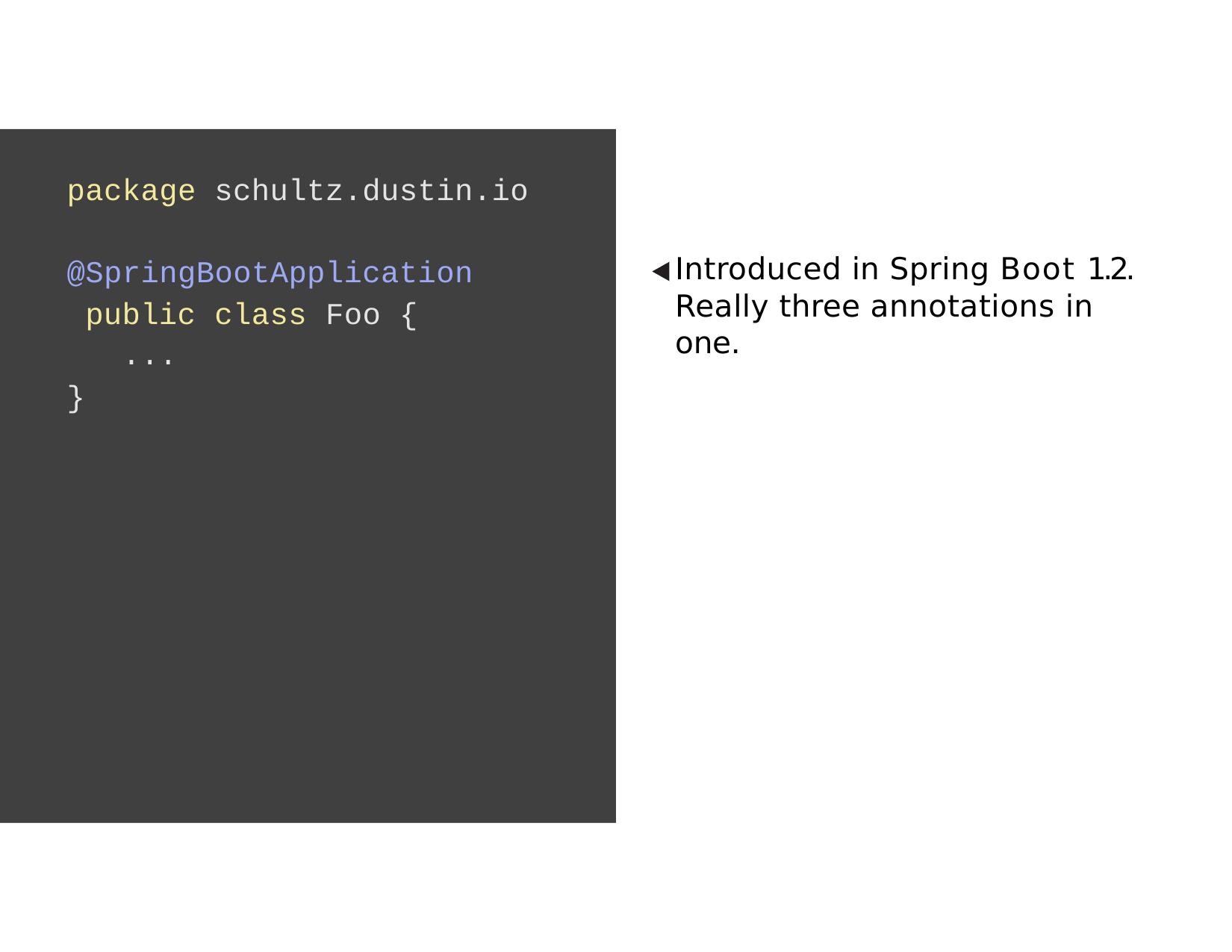

package schultz.dustin.io
@SpringBootApplication  public class Foo {
...
}
Introduced in Spring Boot 1.2.  Really three annotations in one.